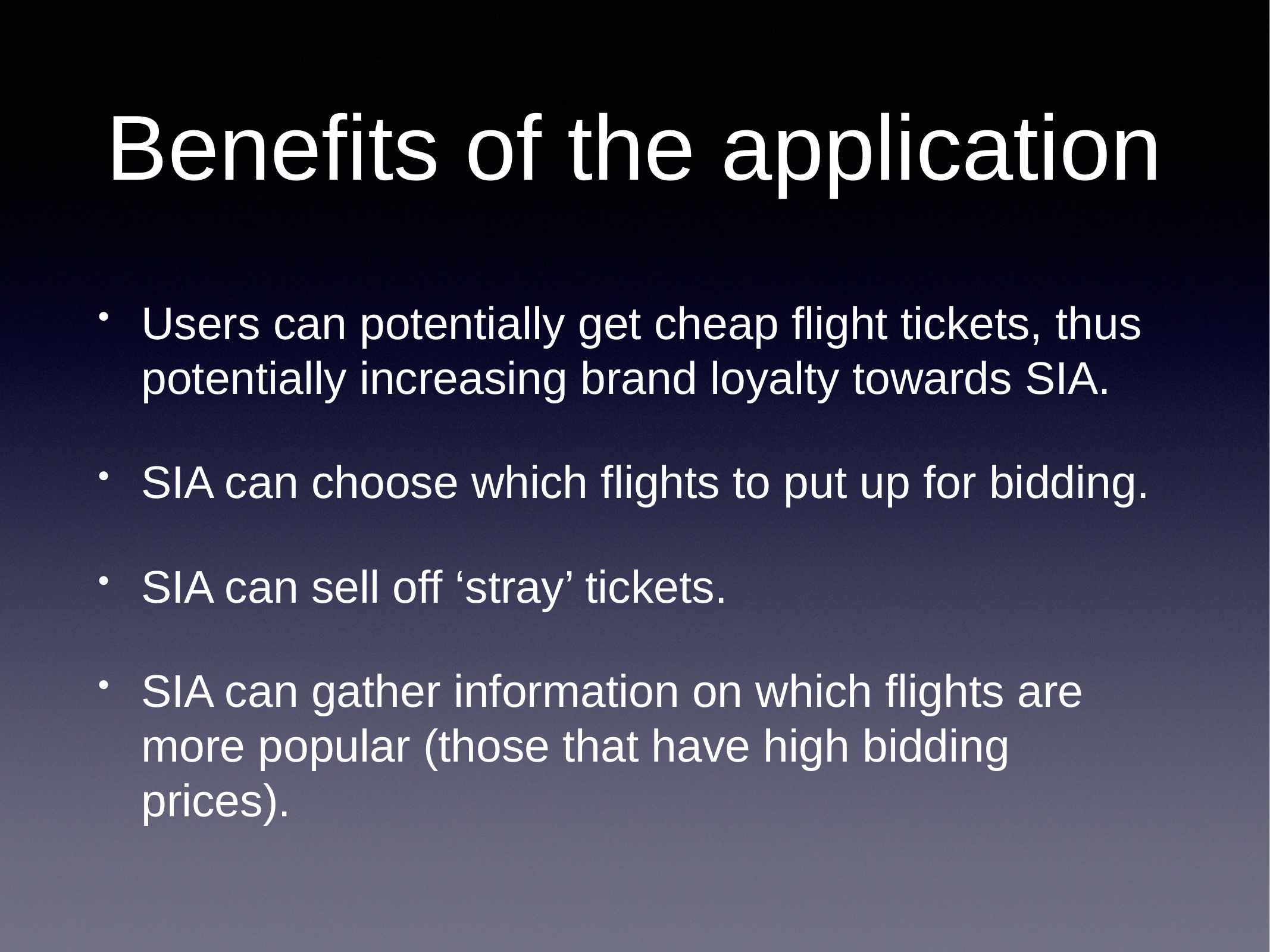

# Benefits of the application
Users can potentially get cheap flight tickets, thus potentially increasing brand loyalty towards SIA.
SIA can choose which flights to put up for bidding.
SIA can sell off ‘stray’ tickets.
SIA can gather information on which flights are more popular (those that have high bidding prices).